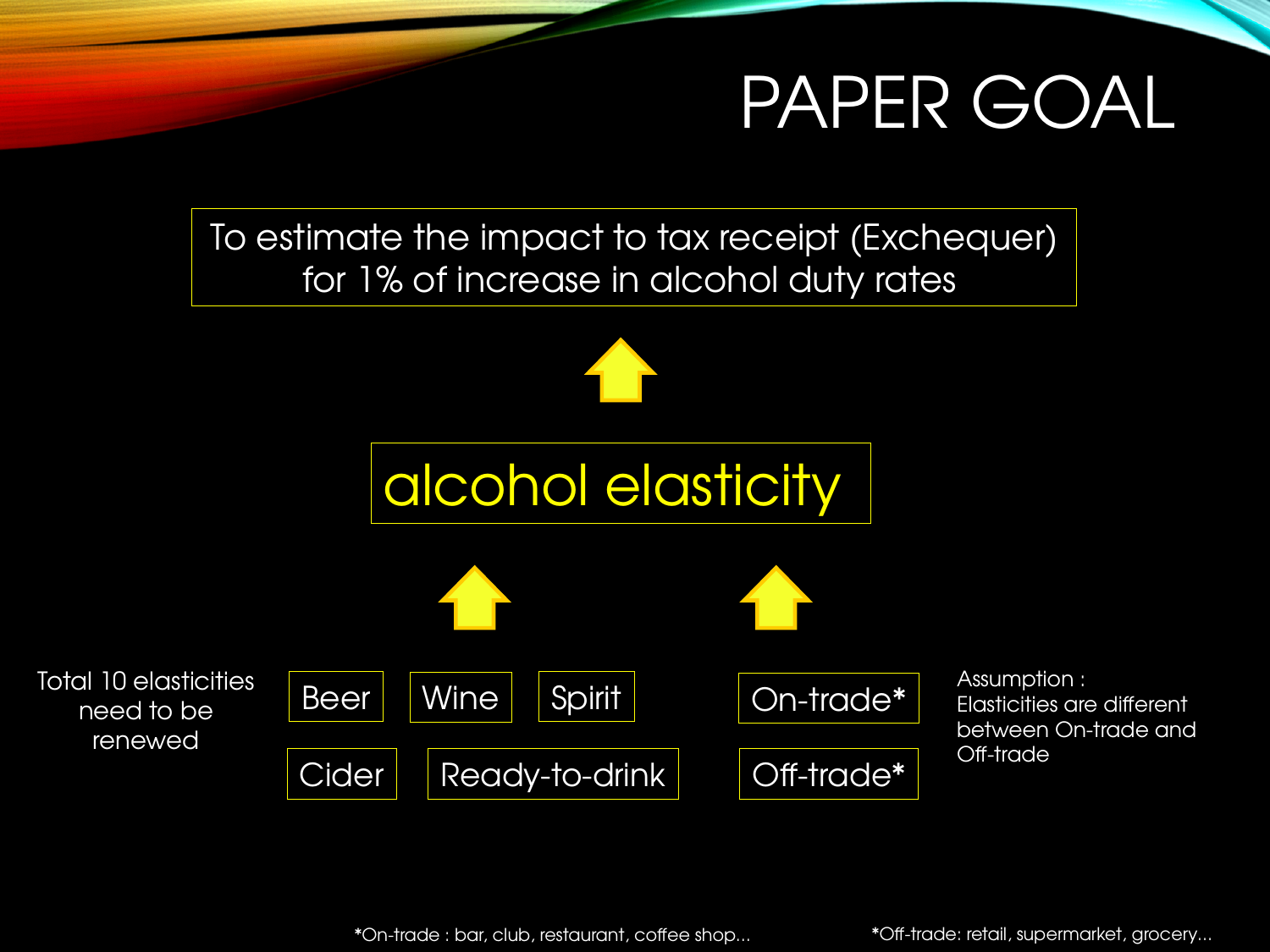

# paper goal
To estimate the impact to tax receipt (Exchequer) for 1% of increase in alcohol duty rates

alcohol elasticity

Total 10 elasticities need to be renewed
Assumption :
Elasticities are different
between On-trade and
Off-trade
Beer
Spirit
Wine
On-trade*
Cider
Ready-to-drink
Off-trade*
*Off-trade: retail, supermarket, grocery…
*On-trade : bar, club, restaurant, coffee shop…